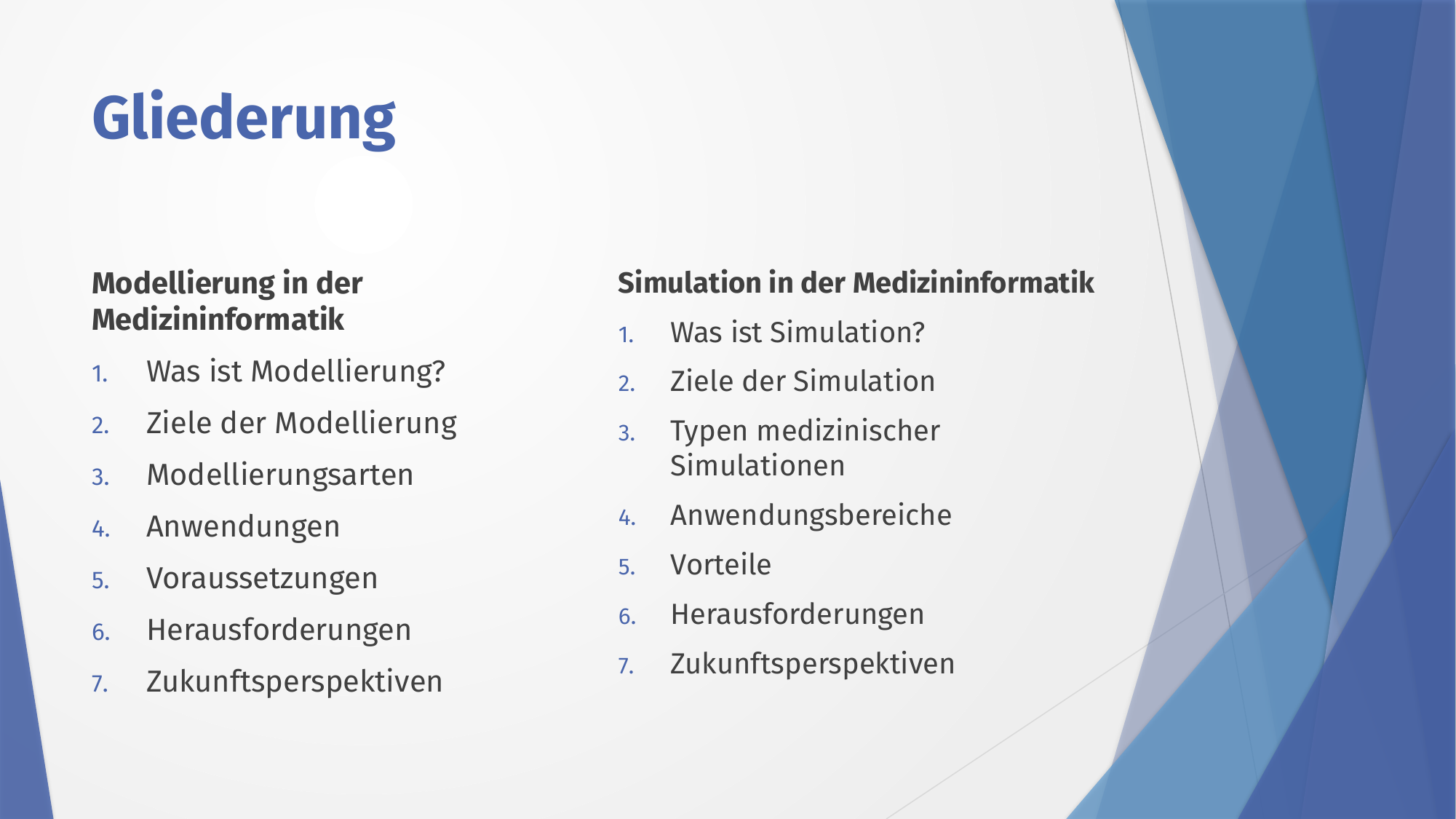

# Gliederung
Modellierung in der Medizininformatik
Was ist Modellierung?
Ziele der Modellierung
Modellierungsarten
Anwendungen
Voraussetzungen
Herausforderungen
Zukunftsperspektiven
Simulation in der Medizininformatik
Was ist Simulation?
Ziele der Simulation
Typen medizinischer Simulationen
Anwendungsbereiche
Vorteile
Herausforderungen
Zukunftsperspektiven